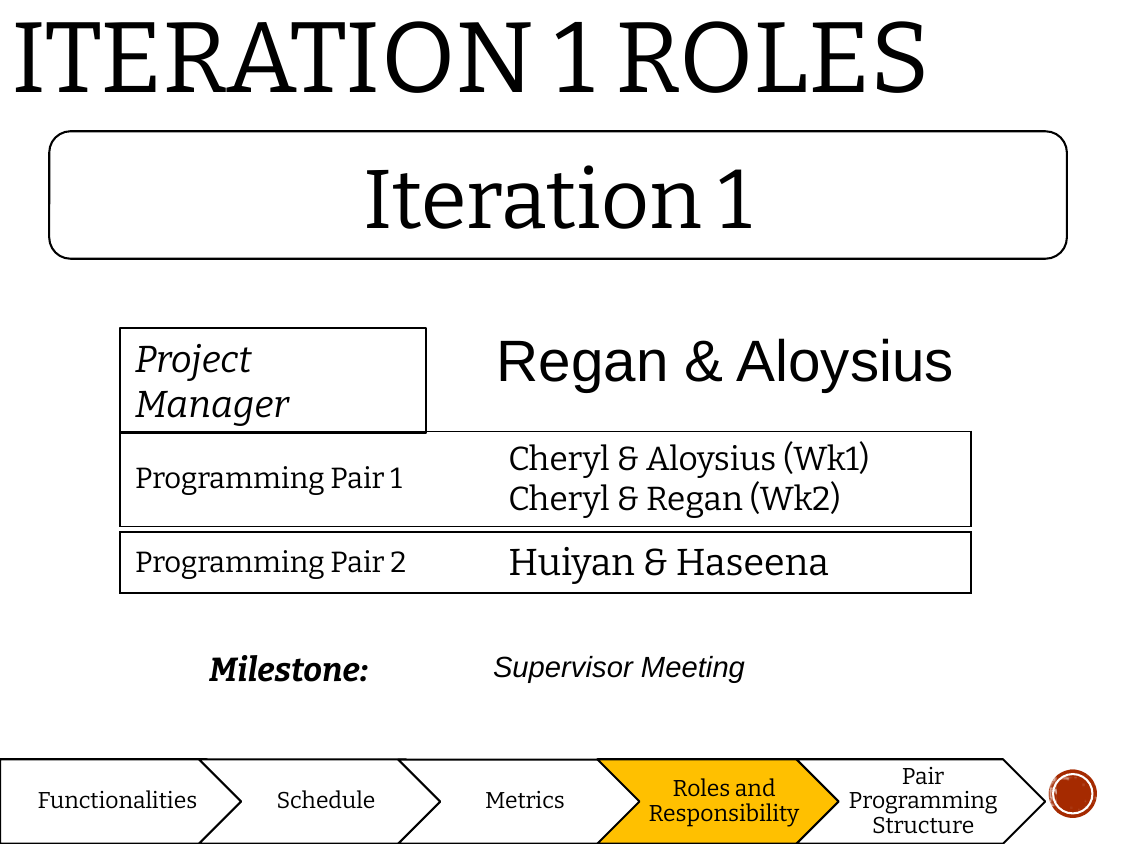

Iteration 1 roles
Iteration 1
Cheryl & Aloysius (Wk 1)
Cheryl & Regan (Wk 2)
Programming Pair 1
Regan & Aloysius
Project Manager
| Programming Pair 1 | Cheryl & Aloysius (Wk1) Cheryl & Regan (Wk2) |
| --- | --- |
| Programming Pair 2 | Huiyan & Haseena |
| --- | --- |
Milestone:
Supervisor Meeting
Functionalities
Schedule
Metrics
Roles and Responsibility
Pair Programming Structure